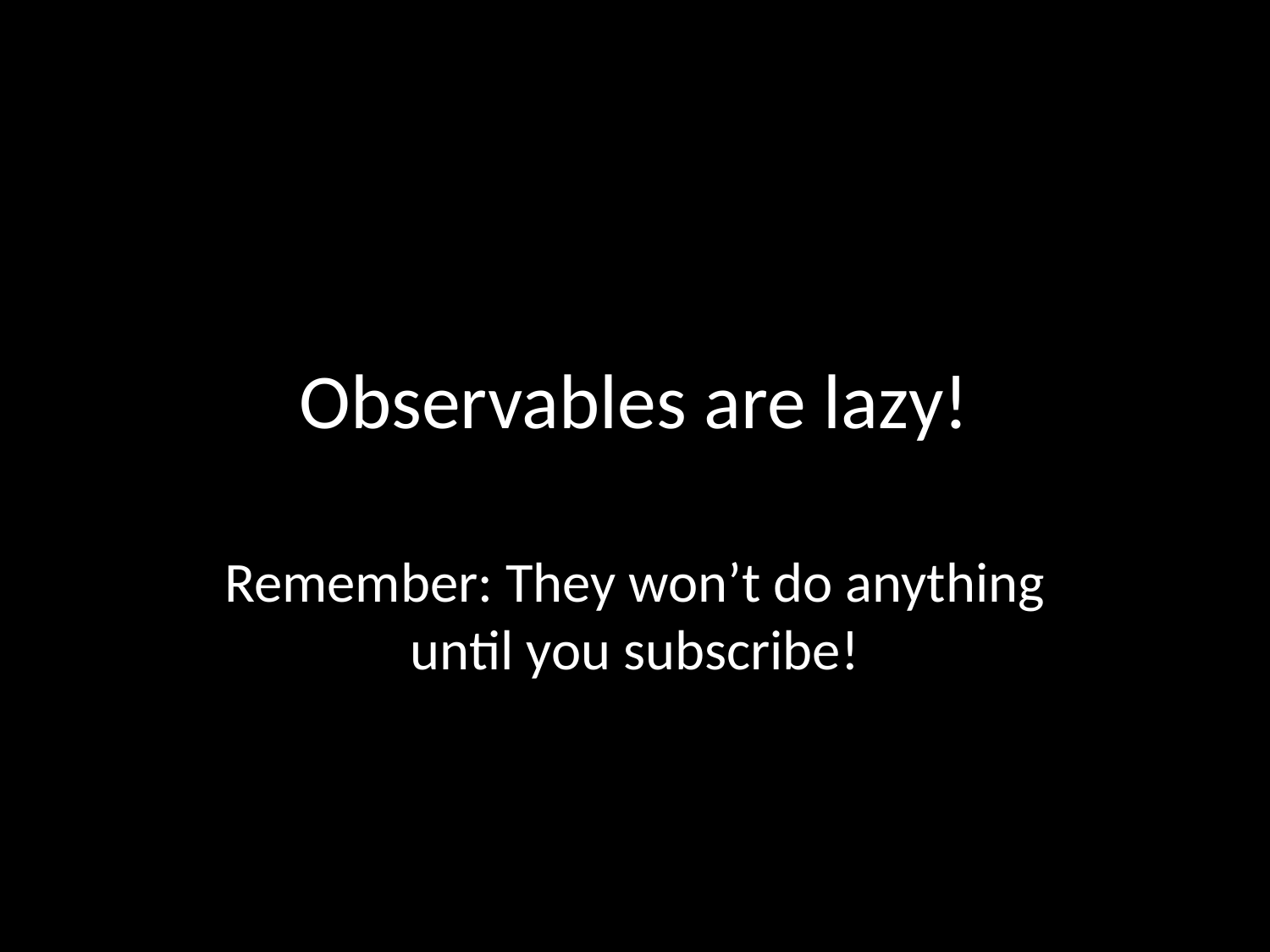

# Observables are lazy!
Remember: They won’t do anything until you subscribe!